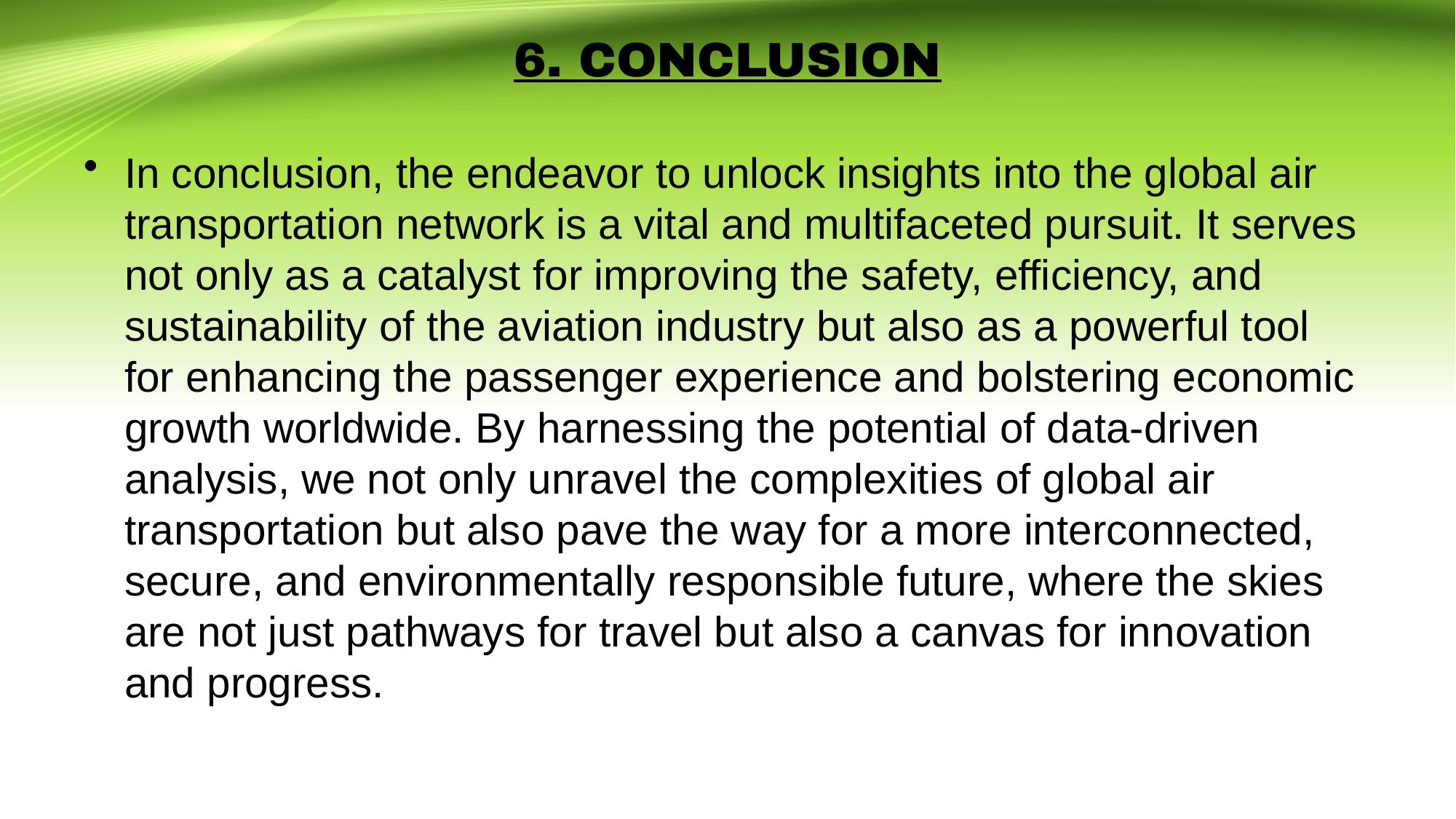

# 6. CONCLUSION
In conclusion, the endeavor to unlock insights into the global air transportation network is a vital and multifaceted pursuit. It serves not only as a catalyst for improving the safety, efficiency, and sustainability of the aviation industry but also as a powerful tool for enhancing the passenger experience and bolstering economic growth worldwide. By harnessing the potential of data-driven analysis, we not only unravel the complexities of global air transportation but also pave the way for a more interconnected, secure, and environmentally responsible future, where the skies are not just pathways for travel but also a canvas for innovation and progress.